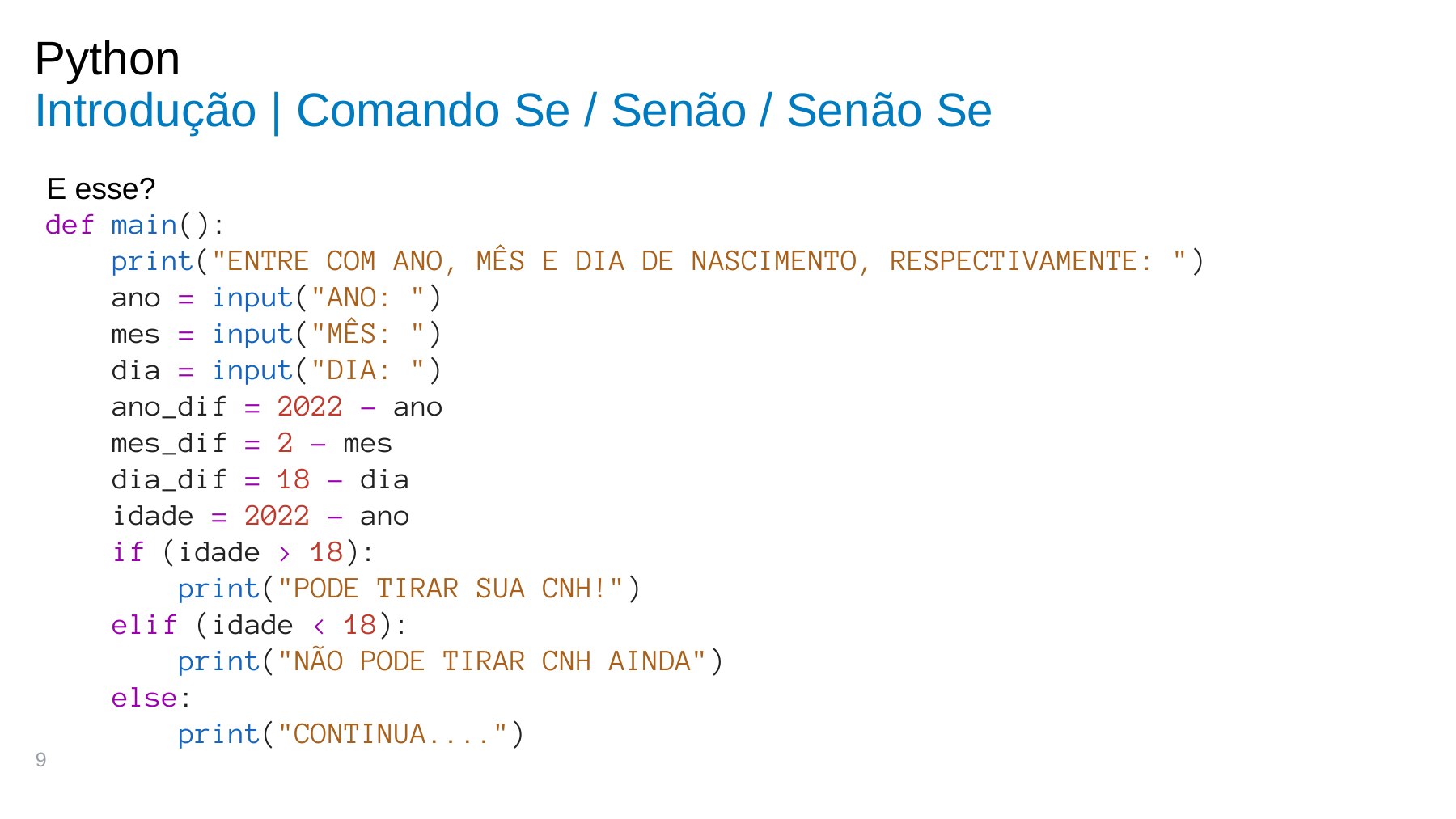

Python
# Introdução | Comando Se / Senão / Senão Se
E esse?
def main():
    print("ENTRE COM ANO, MÊS E DIA DE NASCIMENTO, RESPECTIVAMENTE: ")
    ano = input("ANO: ")
    mes = input("MÊS: ")
    dia = input("DIA: ")
    ano_dif = 2022 - ano
    mes_dif = 2 - mes
    dia_dif = 18 - dia
    idade = 2022 - ano
    if (idade > 18):
        print("PODE TIRAR SUA CNH!")
    elif (idade < 18):
        print("NÃO PODE TIRAR CNH AINDA")
    else:
        print("CONTINUA....")
9